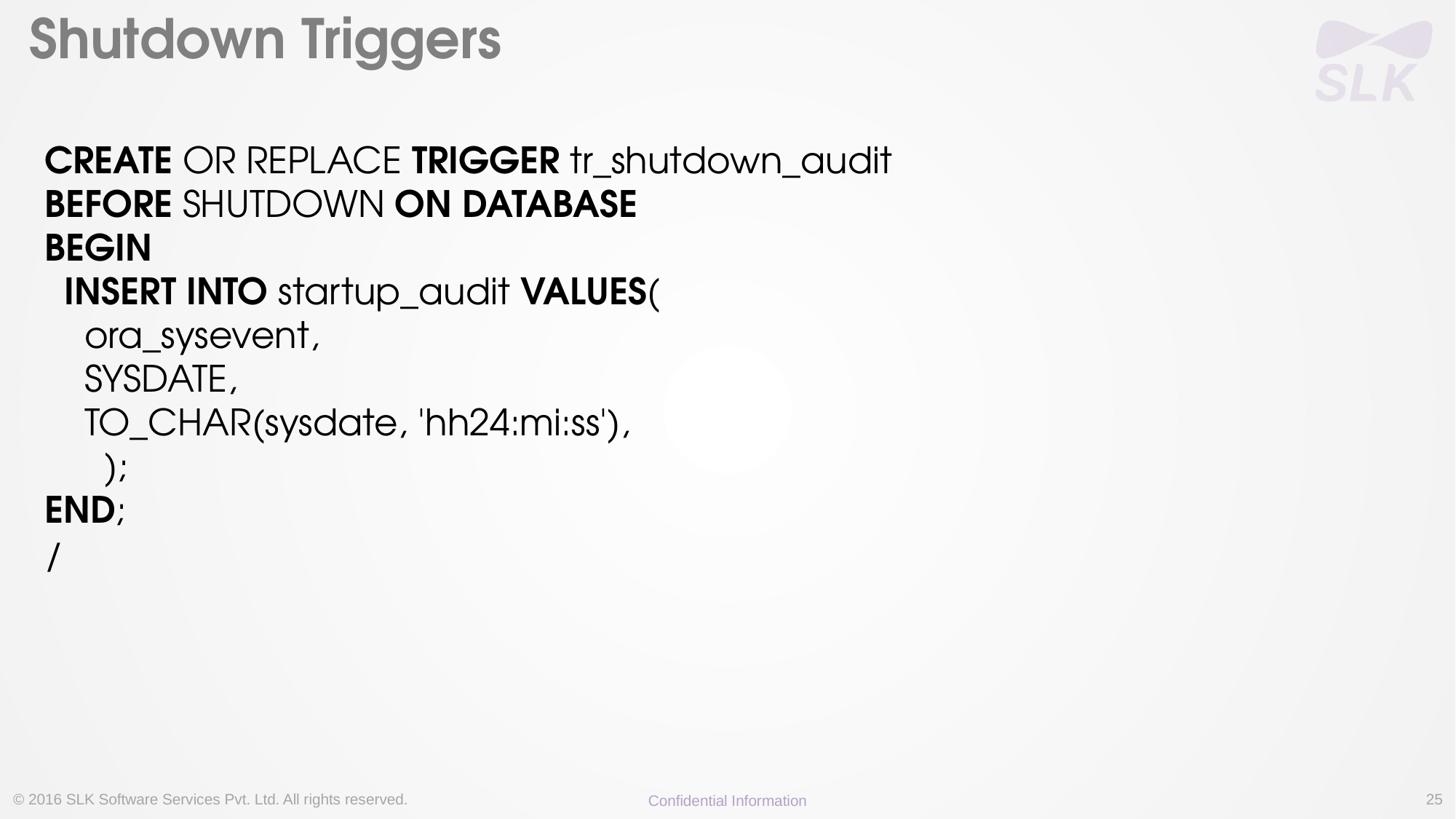

# Shutdown Triggers
CREATE OR REPLACE TRIGGER tr_shutdown_audit
BEFORE SHUTDOWN ON DATABASE
BEGIN
  INSERT INTO startup_audit VALUES(
    ora_sysevent,
    SYSDATE,
    TO_CHAR(sysdate, 'hh24:mi:ss'),
      );
END;
/